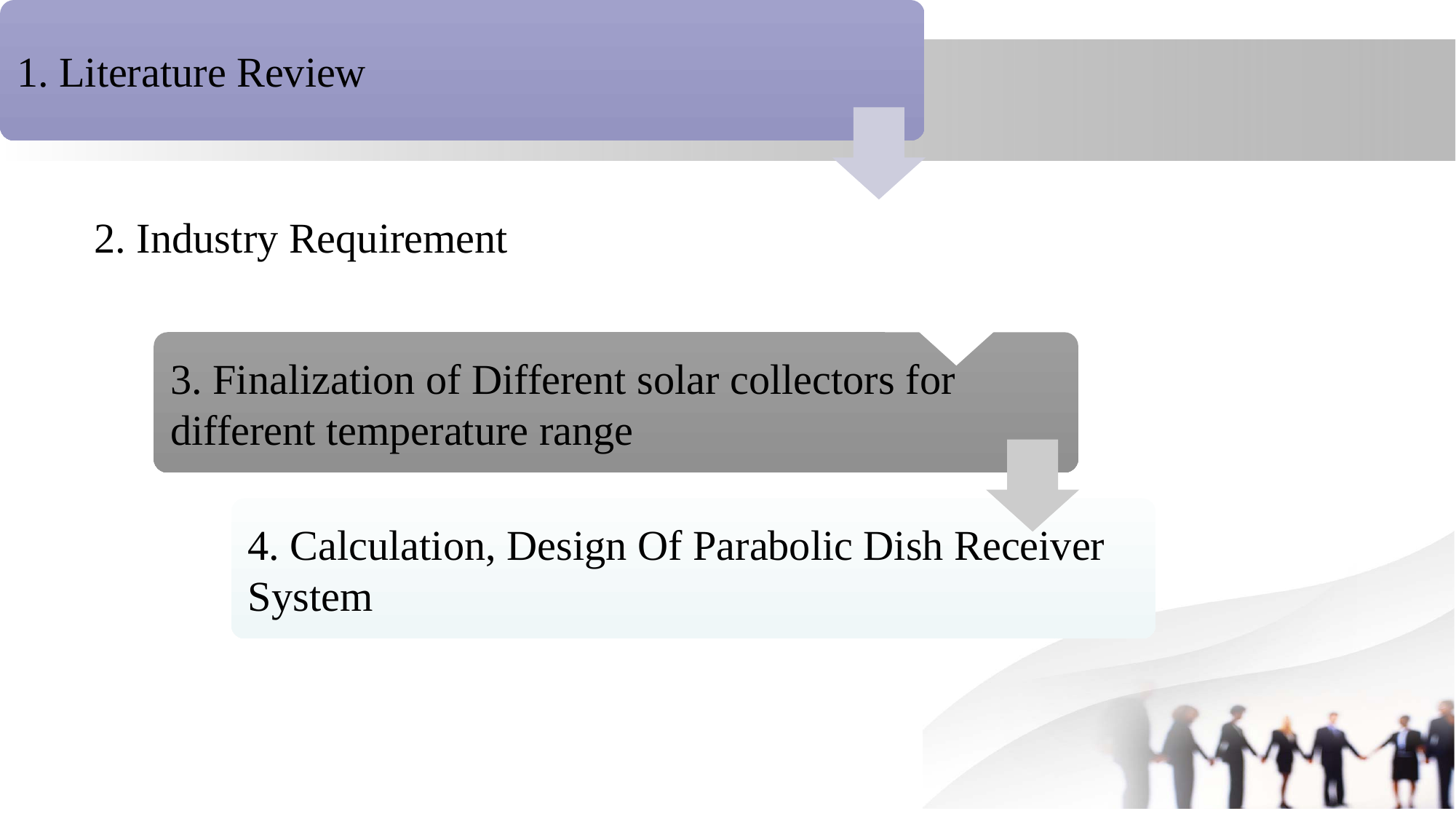

Methodology
1. Literature Review
2. Industry Requirement
3. Finalization of Different solar collectors for different temperature range
4. Calculation, Design Of Parabolic Dish Receiver System